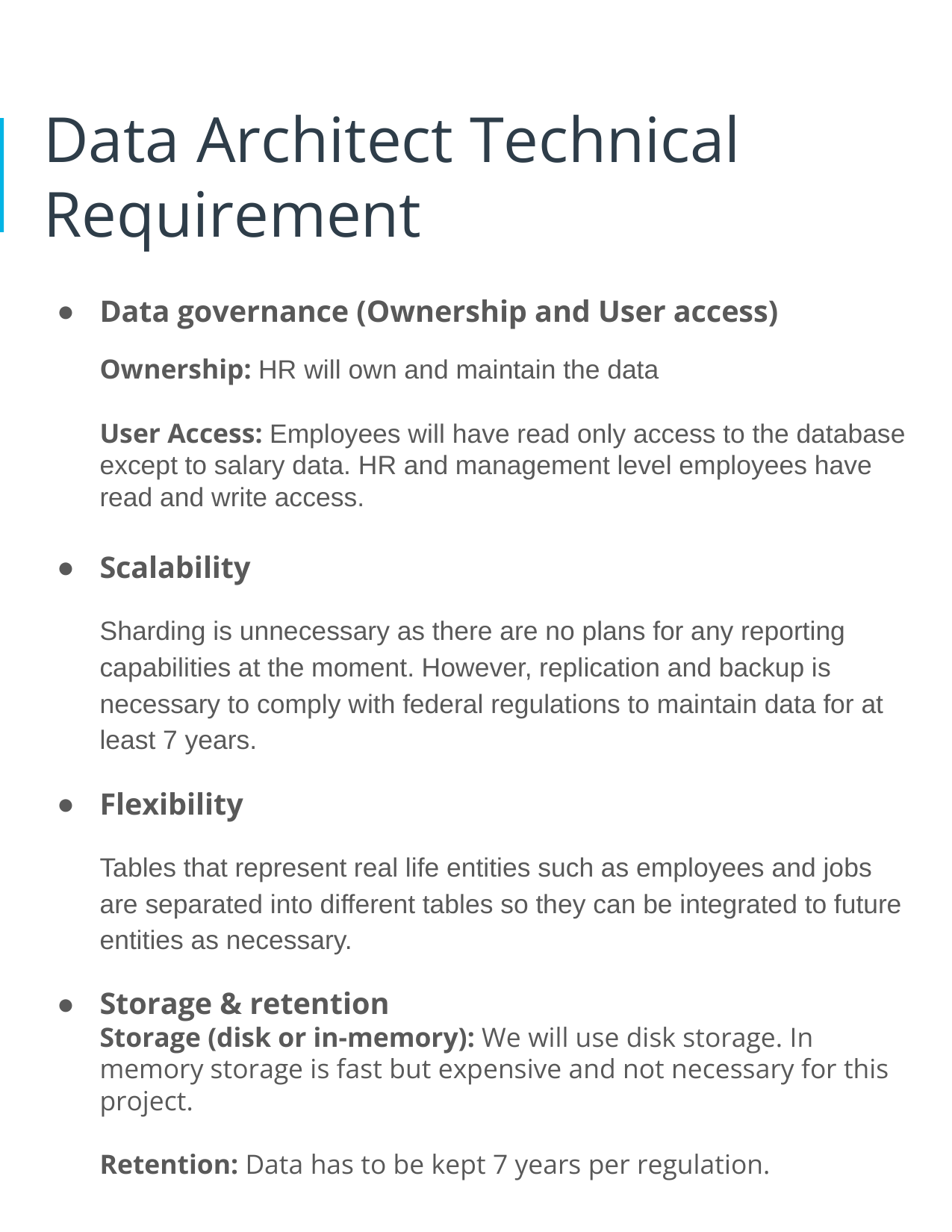

# Data Architect Technical Requirement
Data governance (Ownership and User access)
Ownership: HR will own and maintain the data

User Access: Employees will have read only access to the database except to salary data. HR and management level employees have read and write access.

Scalability
Sharding is unnecessary as there are no plans for any reporting capabilities at the moment. However, replication and backup is necessary to comply with federal regulations to maintain data for at least 7 years.
Flexibility
Tables that represent real life entities such as employees and jobs are separated into different tables so they can be integrated to future entities as necessary.
Storage & retention
Storage (disk or in-memory): We will use disk storage. In memory storage is fast but expensive and not necessary for this project.

Retention: Data has to be kept 7 years per regulation.